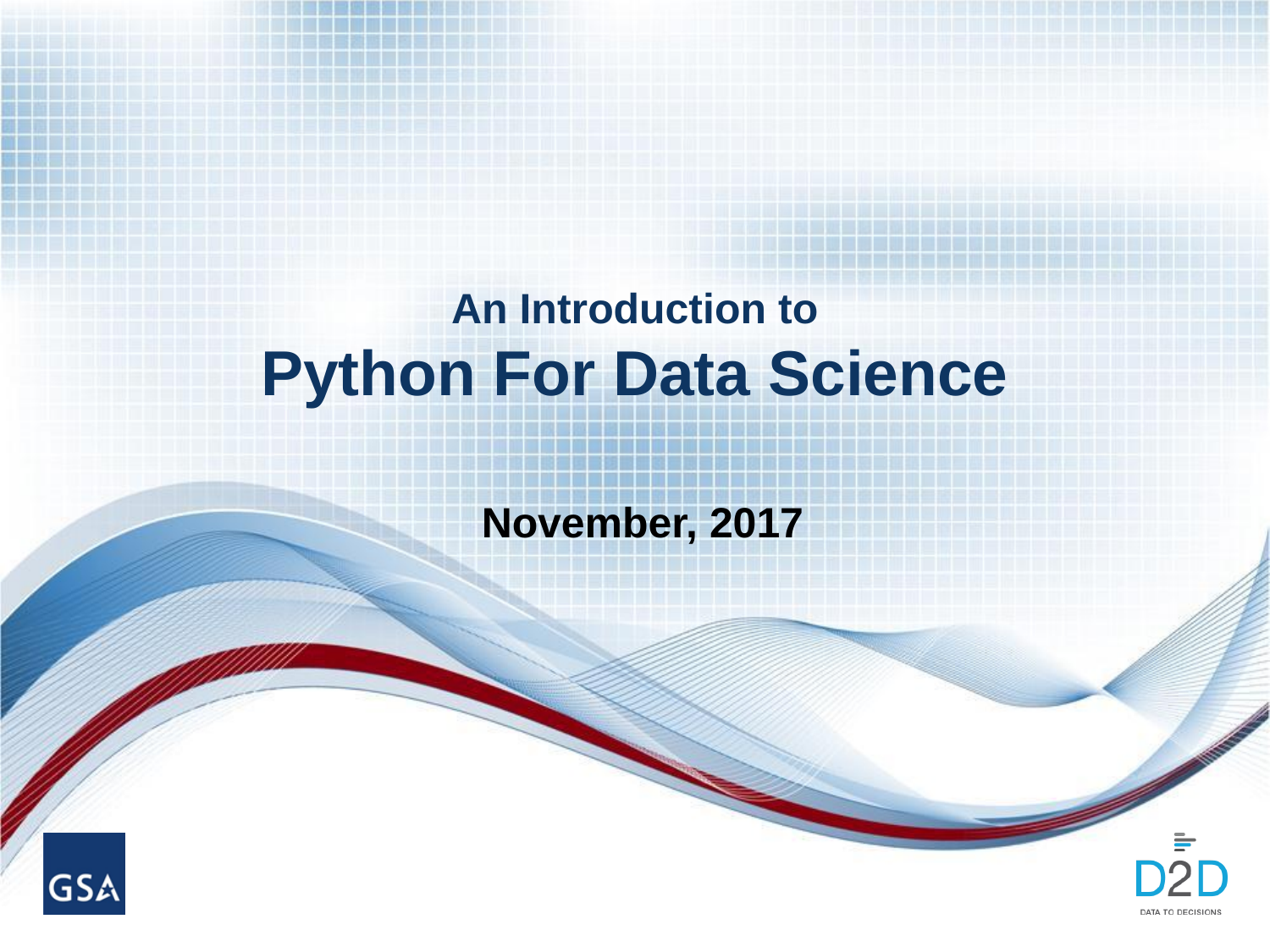

An Introduction to
Python For Data Science

November, 2017